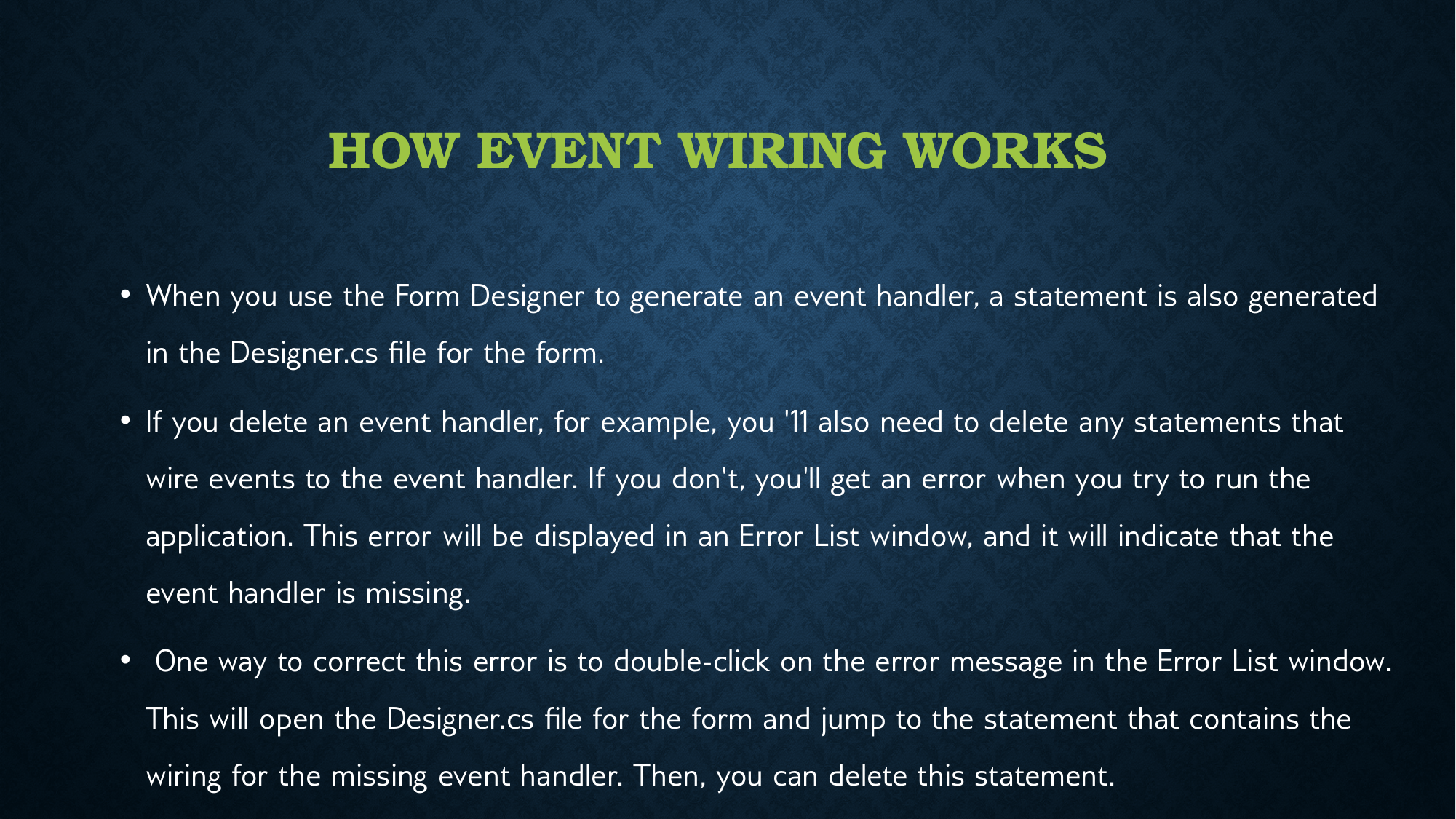

# How event wiring works
When you use the Form Designer to generate an event handler, a statement is also generated in the Designer.cs file for the form.
If you delete an event handler, for example, you '11 also need to delete any statements that wire events to the event handler. If you don't, you'll get an error when you try to run the application. This error will be displayed in an Error List window, and it will indicate that the event handler is missing.
 One way to correct this error is to double-click on the error message in the Error List window. This will open the Designer.cs file for the form and jump to the statement that contains the wiring for the missing event handler. Then, you can delete this statement.